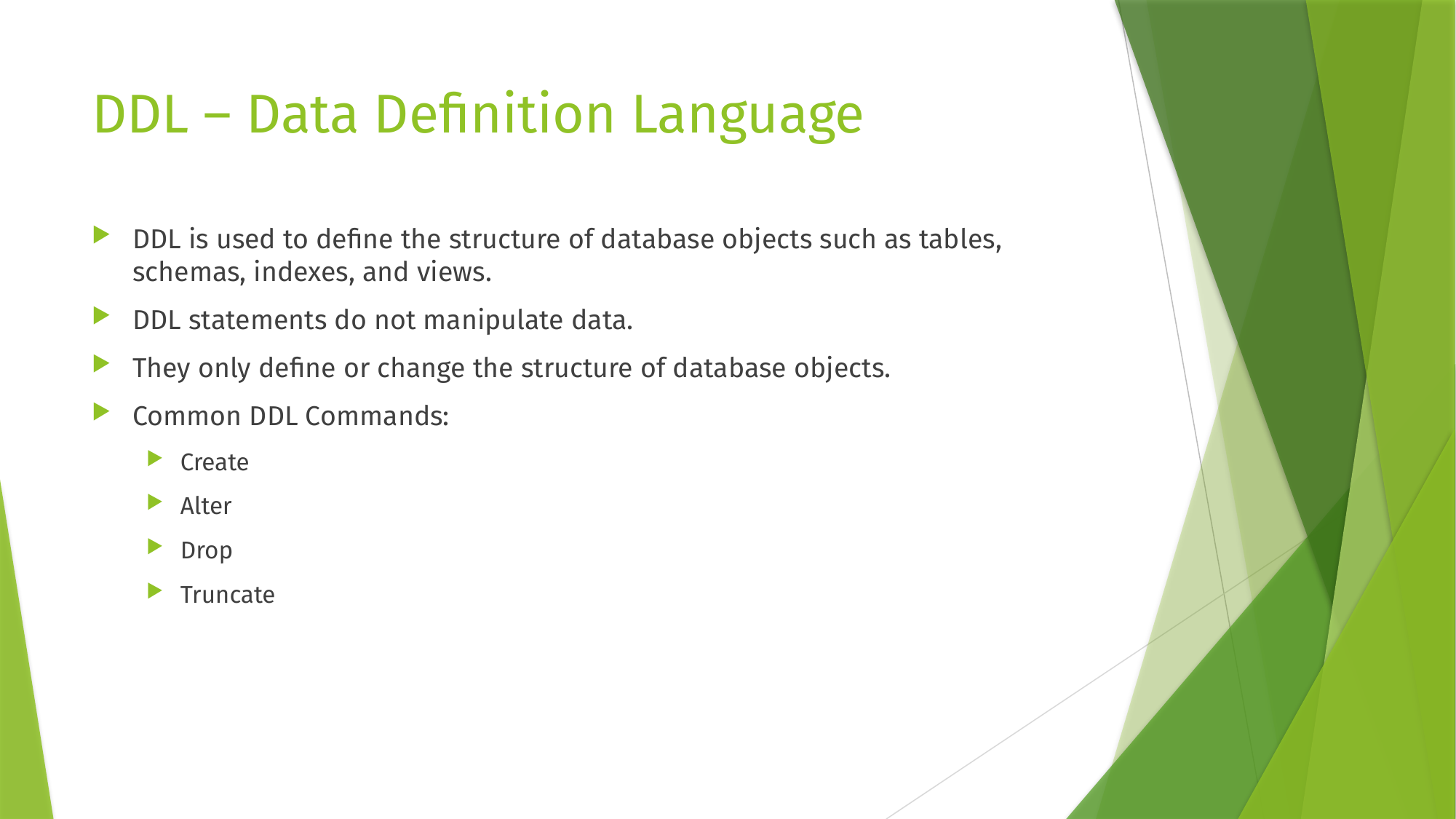

# DDL – Data Definition Language
DDL is used to define the structure of database objects such as tables, schemas, indexes, and views.
DDL statements do not manipulate data.
They only define or change the structure of database objects.
Common DDL Commands:
Create
Alter
Drop
Truncate